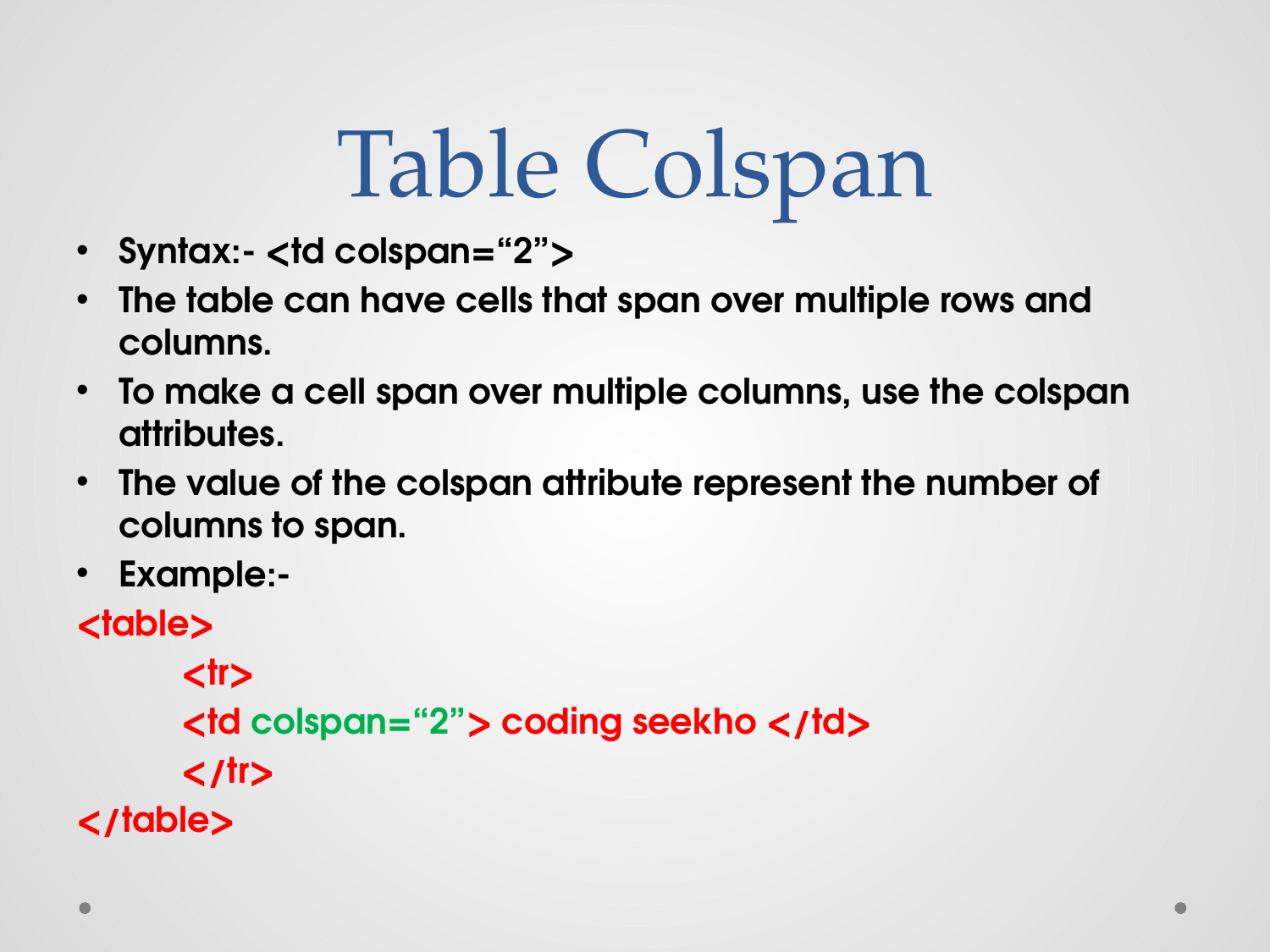

# Table Colspan
Syntax:- <td colspan=“2”>
The table can have cells that span over multiple rows and columns.
To make a cell span over multiple columns, use the colspan attributes.
The value of the colspan attribute represent the number of columns to span.
Example:-
<table>
		<tr>
			<td colspan=“2”> coding seekho </td>
		</tr>
</table>